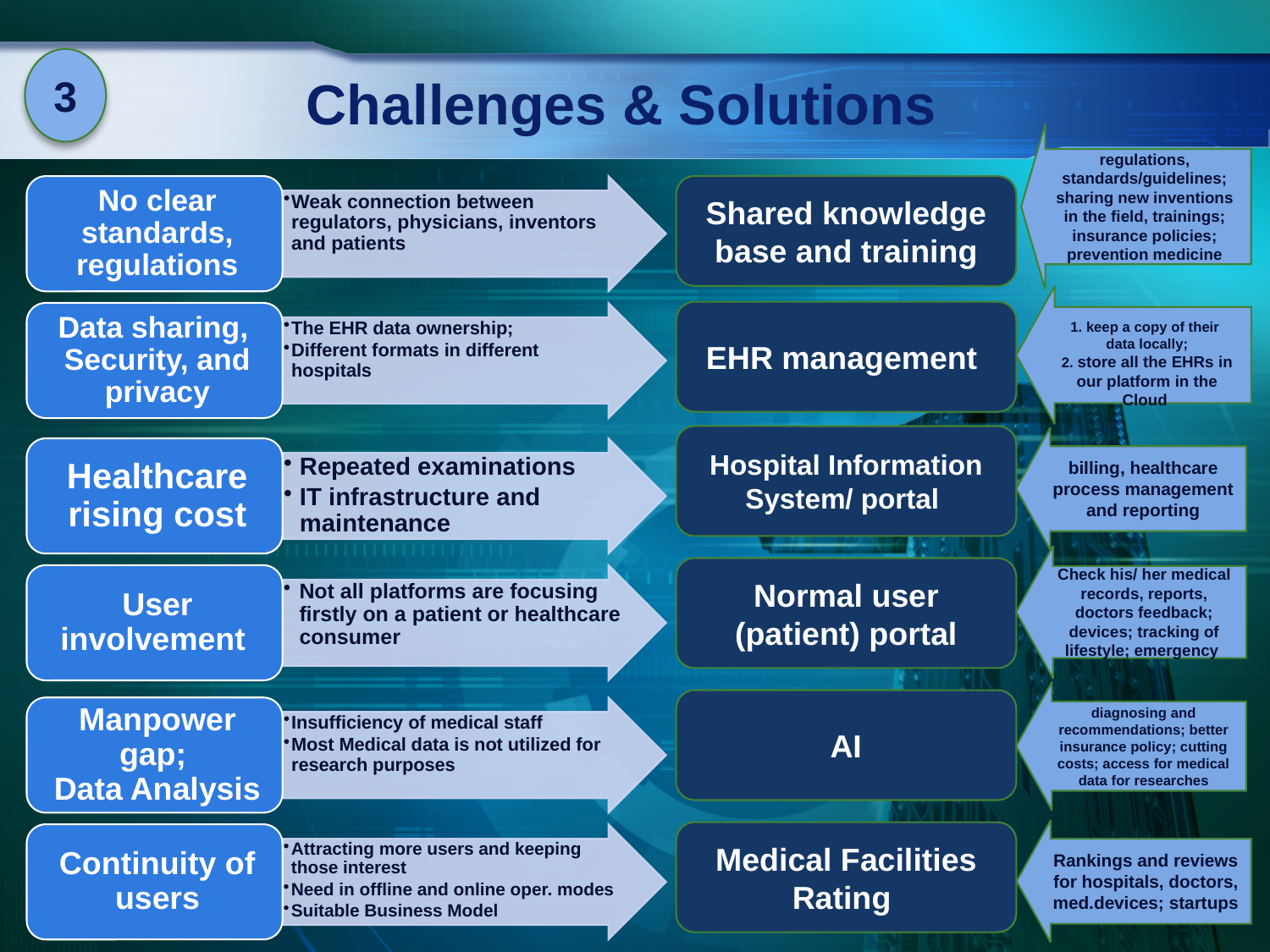

3
# Challenges & Solutions
regulations, standards/guidelines; sharing new inventions in the field, trainings; insurance policies; prevention medicine
Weak connection between regulators, physicians, inventors and patients
No clear standards, regulations
The EHR data ownership;
Different formats in different hospitals

Data sharing,
Security, and privacy
Shared knowledge base and training

1. keep a copy of their  data locally;
2. store all the EHRs in our platform in the Cloud
EHR management
Hospital Information System/ portal
billing, healthcare process management and reporting
Repeated examinations
IT infrastructure and maintenance
Healthcare rising cost
Not all platforms are focusing firstly on a patient or healthcare consumer
User involvement
Check his/ her medical records, reports, doctors feedback; devices; tracking of lifestyle; emergency
Normal user (patient) portal
diagnosing and recommendations; better insurance policy; cutting costs; access for medical data for researches
AI
Insufficiency of medical staff
Most Medical data is not utilized for research purposes
Manpower gap;
Data Analysis
Attracting more users and keeping those interest
Need in offline and online oper. modes
Suitable Business Model
Continuity of users
Rankings and reviews for hospitals, doctors, med.devices; startups
Medical Facilities Rating